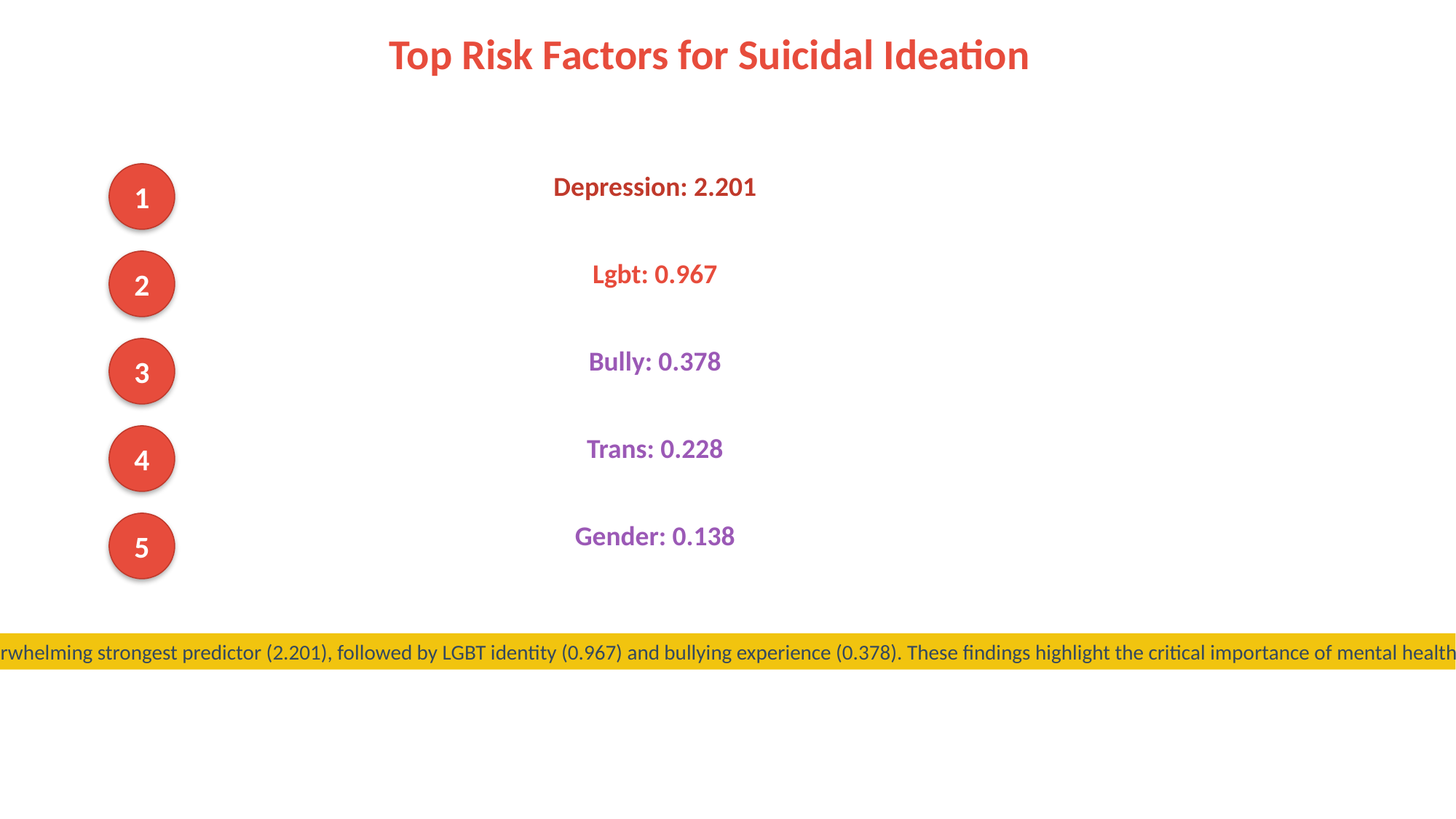

Top Risk Factors for Suicidal Ideation
#
1
Depression: 2.201
2
Lgbt: 0.967
3
Bully: 0.378
4
Trans: 0.228
5
Gender: 0.138
KEY INSIGHT: Depression is the overwhelming strongest predictor (2.201), followed by LGBT identity (0.967) and bullying experience (0.378). These findings highlight the critical importance of mental health screening and LGBT+ support.